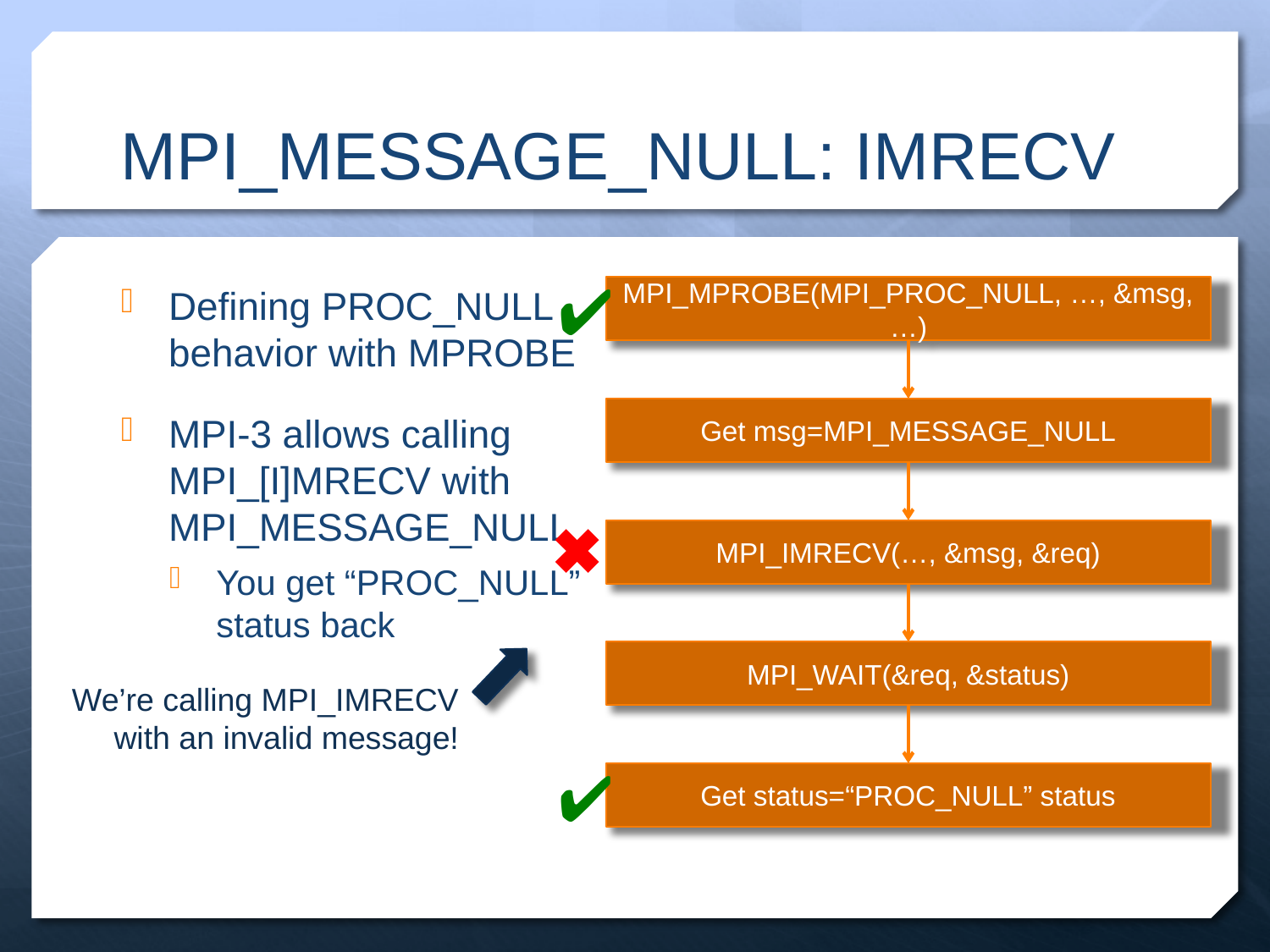

# MPI_MESSAGE_NULL: IMRECV
✔
Defining PROC_NULL behavior with MPROBE
MPI-3 allows calling MPI_[I]MRECV with MPI_MESSAGE_NULL
You get “PROC_NULL” status back
MPI_MPROBE(MPI_PROC_NULL, …, &msg, …)
Get msg=MPI_MESSAGE_NULL
✖
MPI_IMRECV(…, &msg, &req)
MPI_WAIT(&req, &status)

We’re calling MPI_IMRECV
with an invalid message!
✔
Get status=“PROC_NULL” status